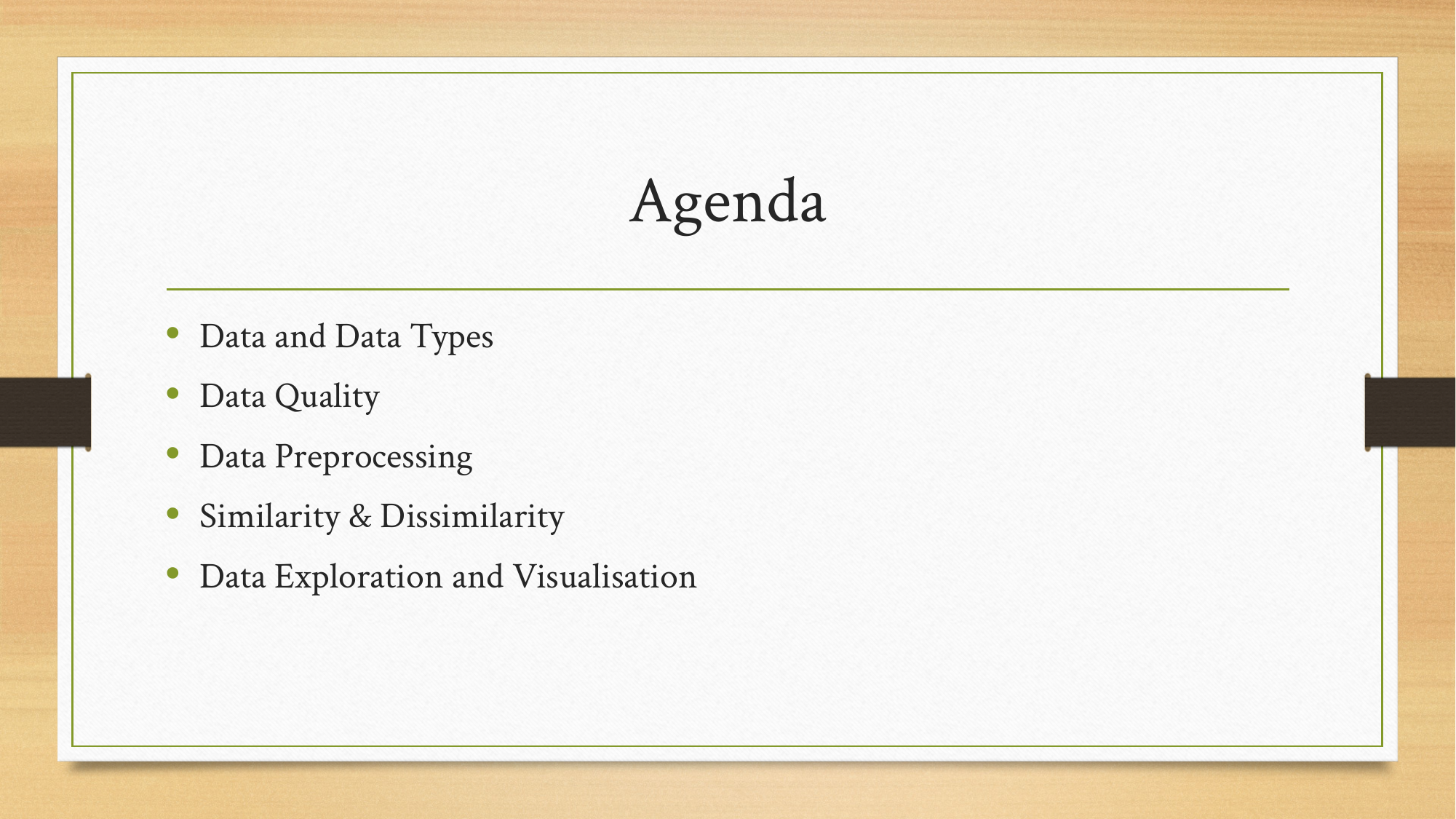

# Agenda
Data and Data Types
Data Quality
Data Preprocessing
Similarity & Dissimilarity
Data Exploration and Visualisation